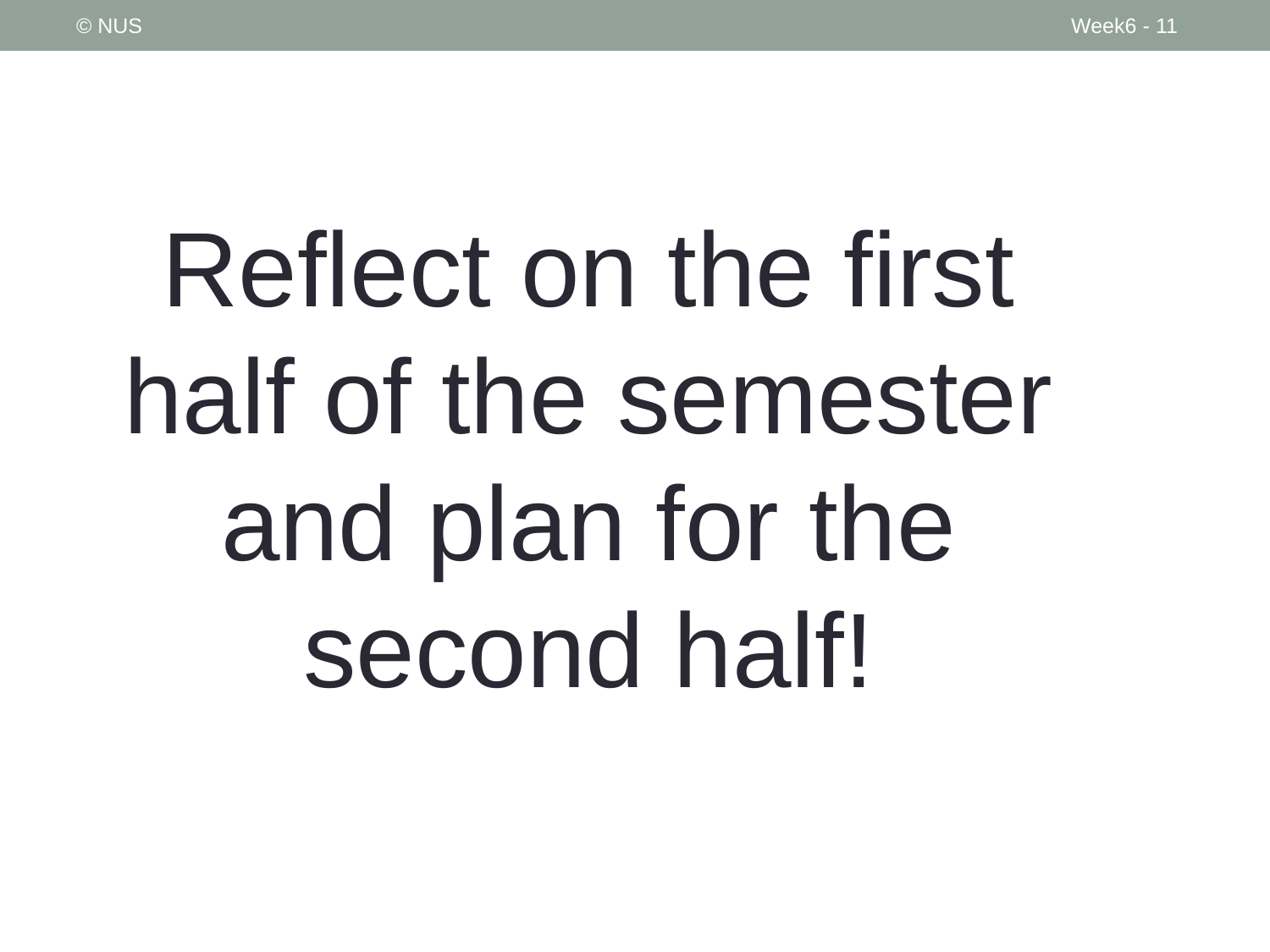

© NUS
Week6 - 11
Reflect on the first half of the semester and plan for the second half!